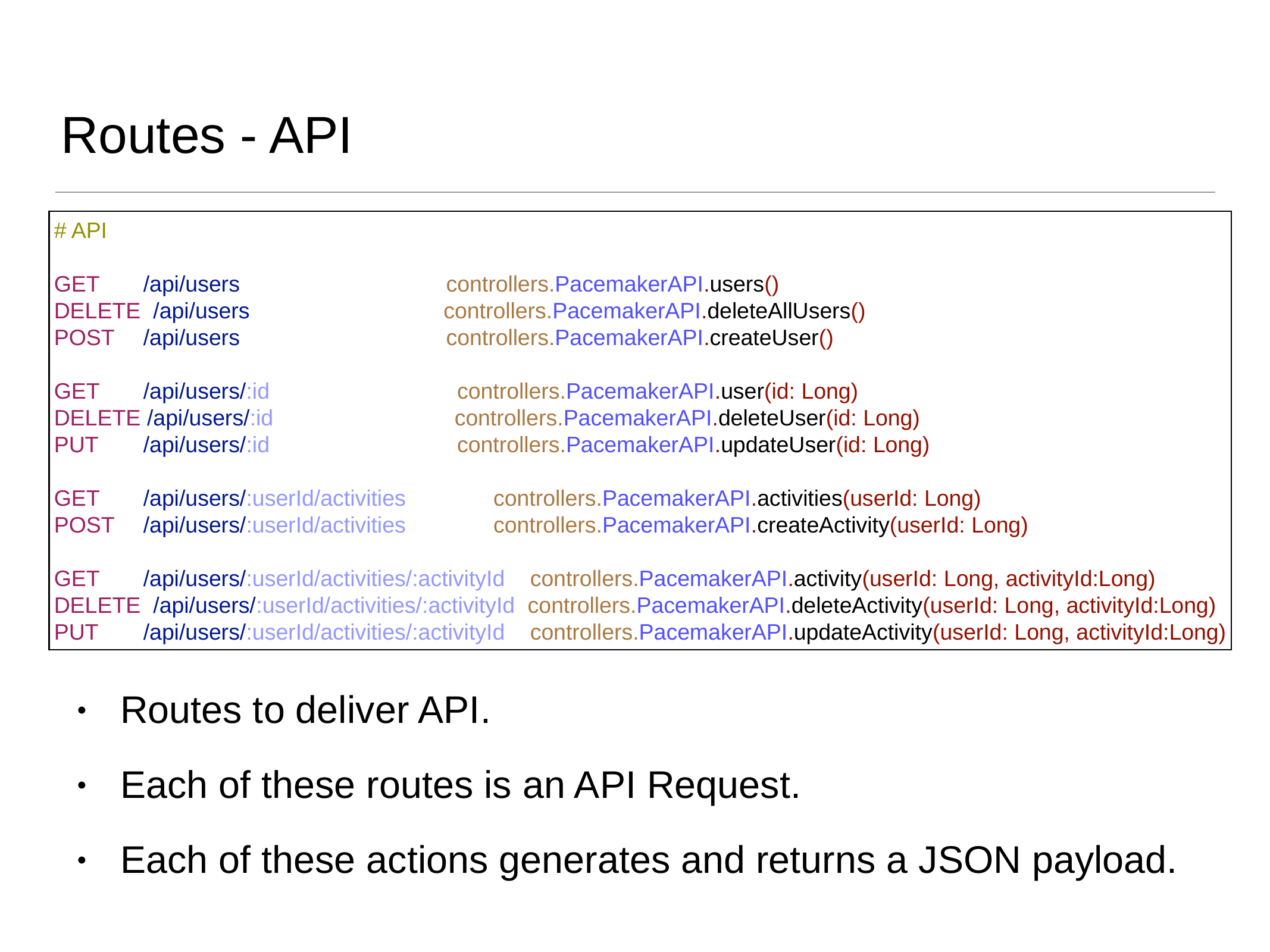

# Routes - API
# API

GET     	/api/users                                 controllers.PacemakerAPI.users()
DELETE  /api/users                               controllers.PacemakerAPI.deleteAllUsers()
POST    	/api/users                                 controllers.PacemakerAPI.createUser()

GET    	/api/users/:id                              controllers.PacemakerAPI.user(id: Long)
DELETE /api/users/:id                             controllers.PacemakerAPI.deleteUser(id: Long)
PUT    	/api/users/:id                              controllers.PacemakerAPI.updateUser(id: Long)

GET     	/api/users/:userId/activities              controllers.PacemakerAPI.activities(userId: Long)
POST    	/api/users/:userId/activities              controllers.PacemakerAPI.createActivity(userId: Long)

GET     	/api/users/:userId/activities/:activityId    controllers.PacemakerAPI.activity(userId: Long, activityId:Long)
DELETE  /api/users/:userId/activities/:activityId  controllers.PacemakerAPI.deleteActivity(userId: Long, activityId:Long)
PUT     	/api/users/:userId/activities/:activityId    controllers.PacemakerAPI.updateActivity(userId: Long, activityId:Long)
Routes to deliver API.
Each of these routes is an API Request.
Each of these actions generates and returns a JSON payload.